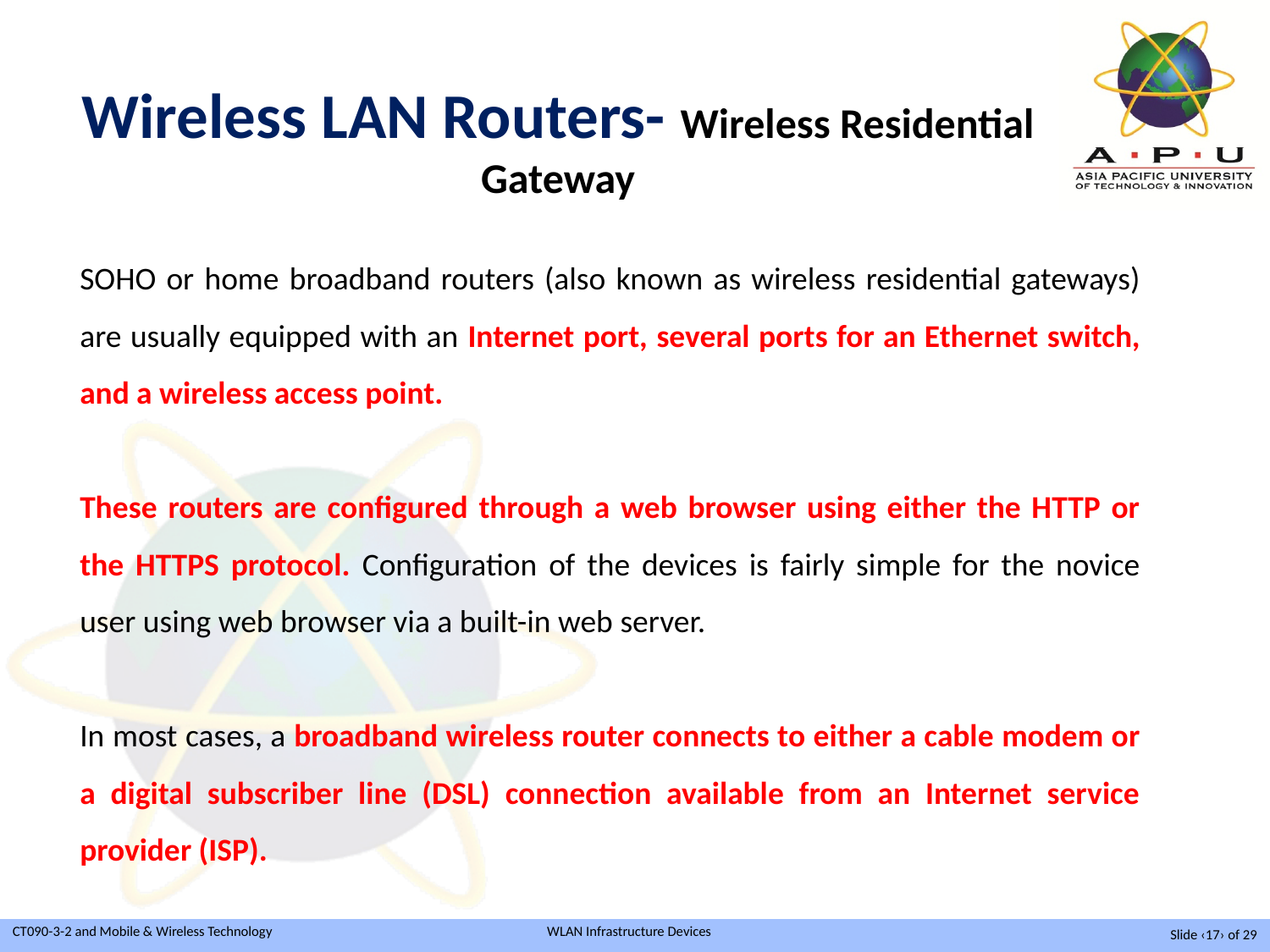

Wireless LAN Routers- Wireless Residential Gateway
SOHO or home broadband routers (also known as wireless residential gateways) are usually equipped with an Internet port, several ports for an Ethernet switch, and a wireless access point.

These routers are configured through a web browser using either the HTTP or the HTTPS protocol. Configuration of the devices is fairly simple for the novice user using web browser via a built-in web server.

In most cases, a broadband wireless router connects to either a cable modem or a digital subscriber line (DSL) connection available from an Internet service provider (ISP).
Slide ‹17› of 29